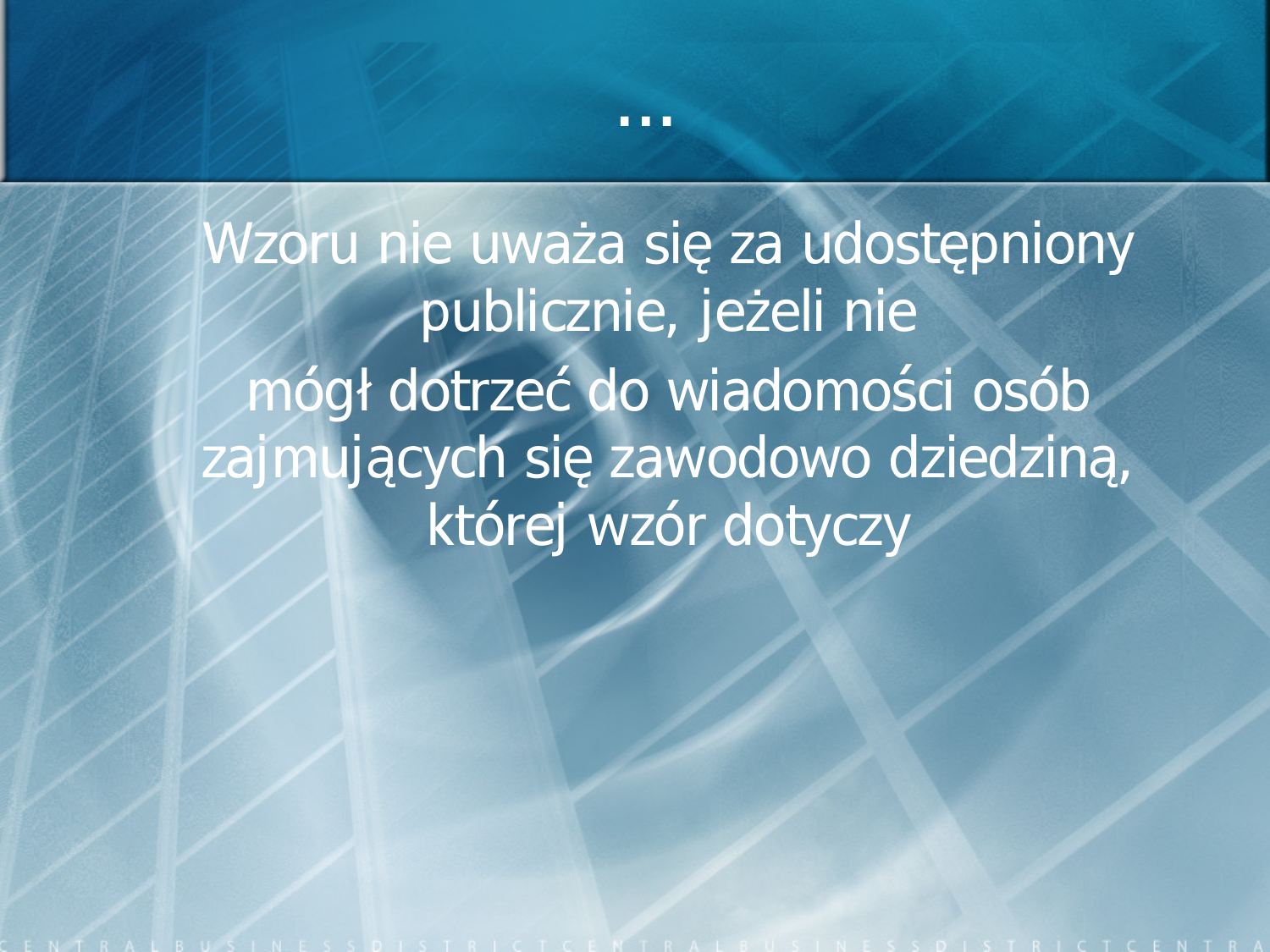

# …
	Wzoru nie uważa się za udostępniony publicznie, jeżeli nie
 	mógł dotrzeć do wiadomości osób zajmujących się zawodowo dziedziną, której wzór dotyczy